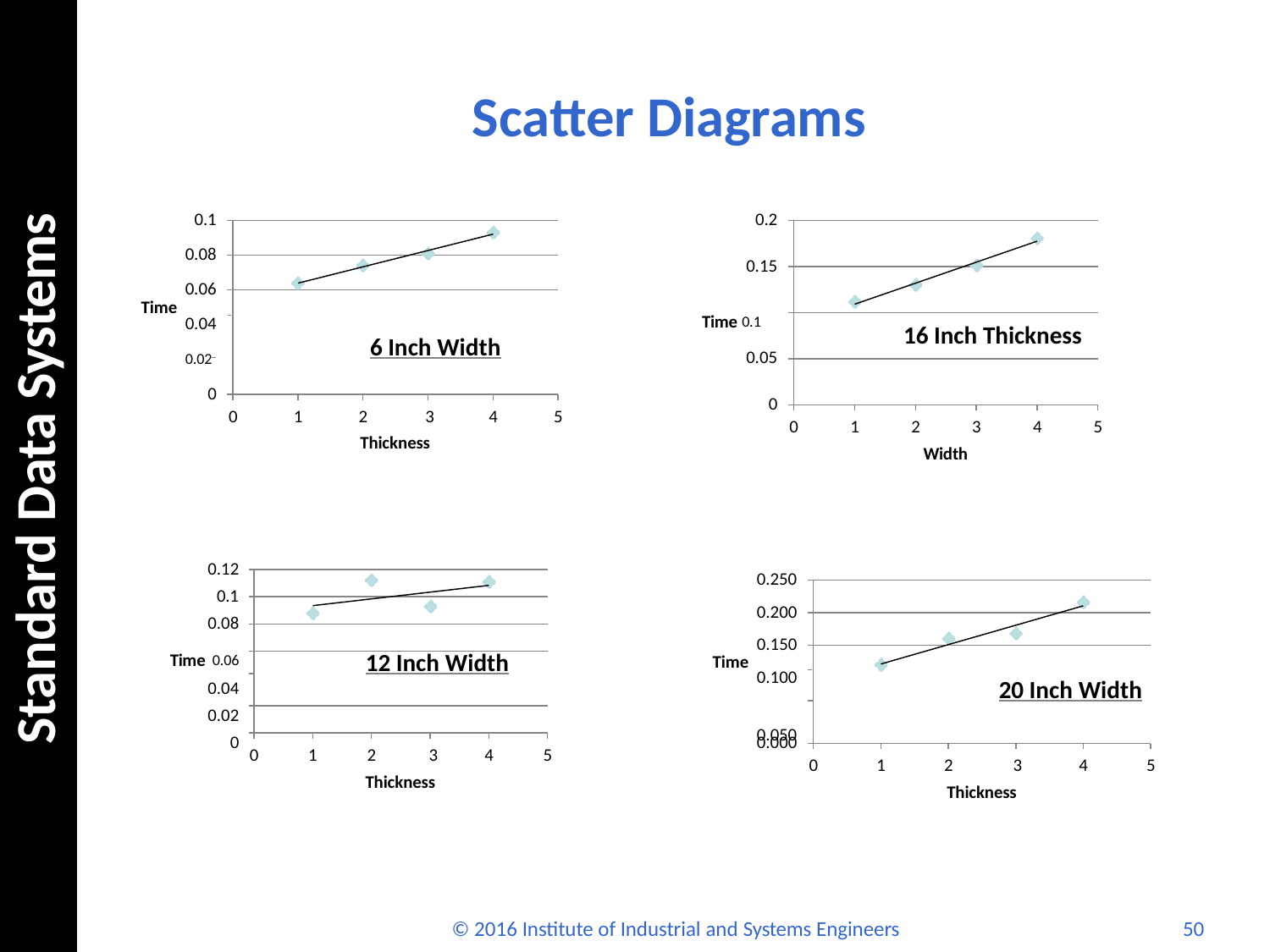

# Scatter Diagrams
0.1
0.2
Standard Data Systems

0.08
0.15
0.06
Time

Time 0.1
0.04
16 Inch Thickness
0.02 	6 Inch Width
0.05
0
0
2	3
Thickness
0
1
4
5
0
1
2
3
4
5
Width
0.12
0.1
0.08
Time 0.06
0.04
0.02
0
0.250
0.200

0.150
 	12 Inch Width
Time

0.100
 	20 Inch Width
0.050
0.000
2	3
Thickness
0
1
4
5
2	3
Thickness
0
1
4
5
© 2016 Institute of Industrial and Systems Engineers
50